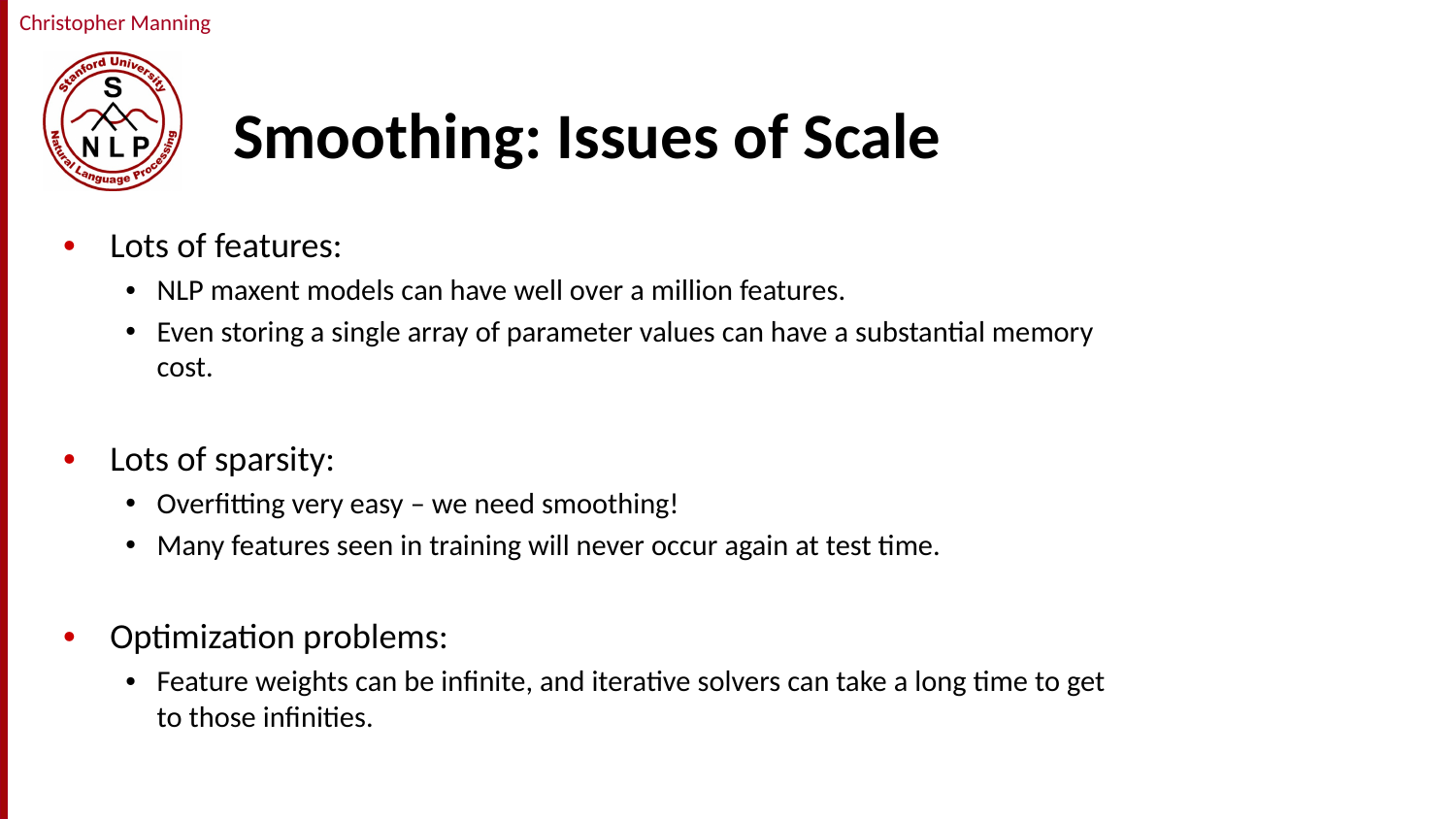

# Smoothing: Issues of Scale
Lots of features:
NLP maxent models can have well over a million features.
Even storing a single array of parameter values can have a substantial memory cost.

Lots of sparsity:
Overfitting very easy – we need smoothing!
Many features seen in training will never occur again at test time.

Optimization problems:
Feature weights can be infinite, and iterative solvers can take a long time to get to those infinities.